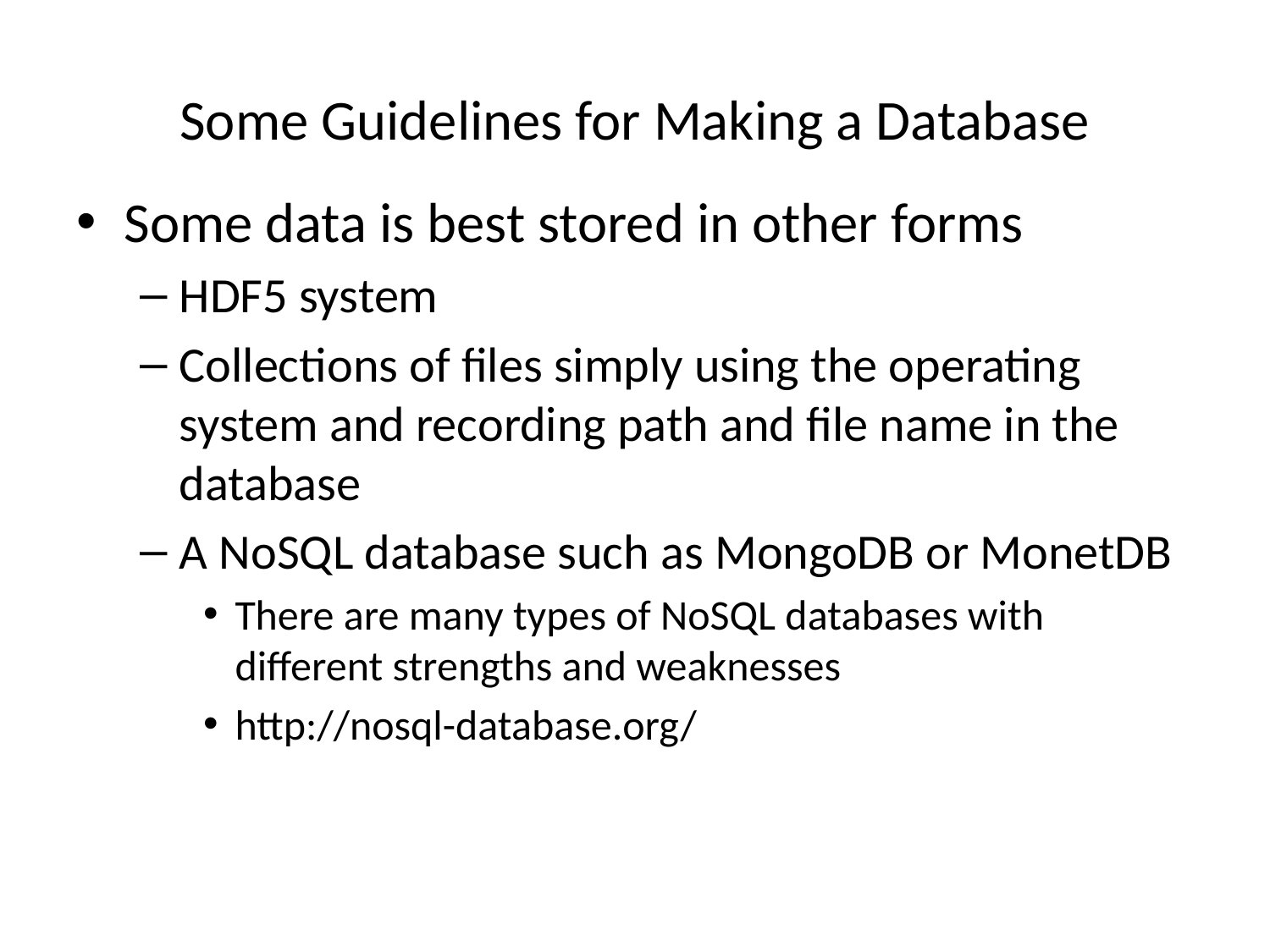

# Some Guidelines for Making a Database
Some data is best stored in other forms
HDF5 system
Collections of files simply using the operating system and recording path and file name in the database
A NoSQL database such as MongoDB or MonetDB
There are many types of NoSQL databases with different strengths and weaknesses
http://nosql-database.org/